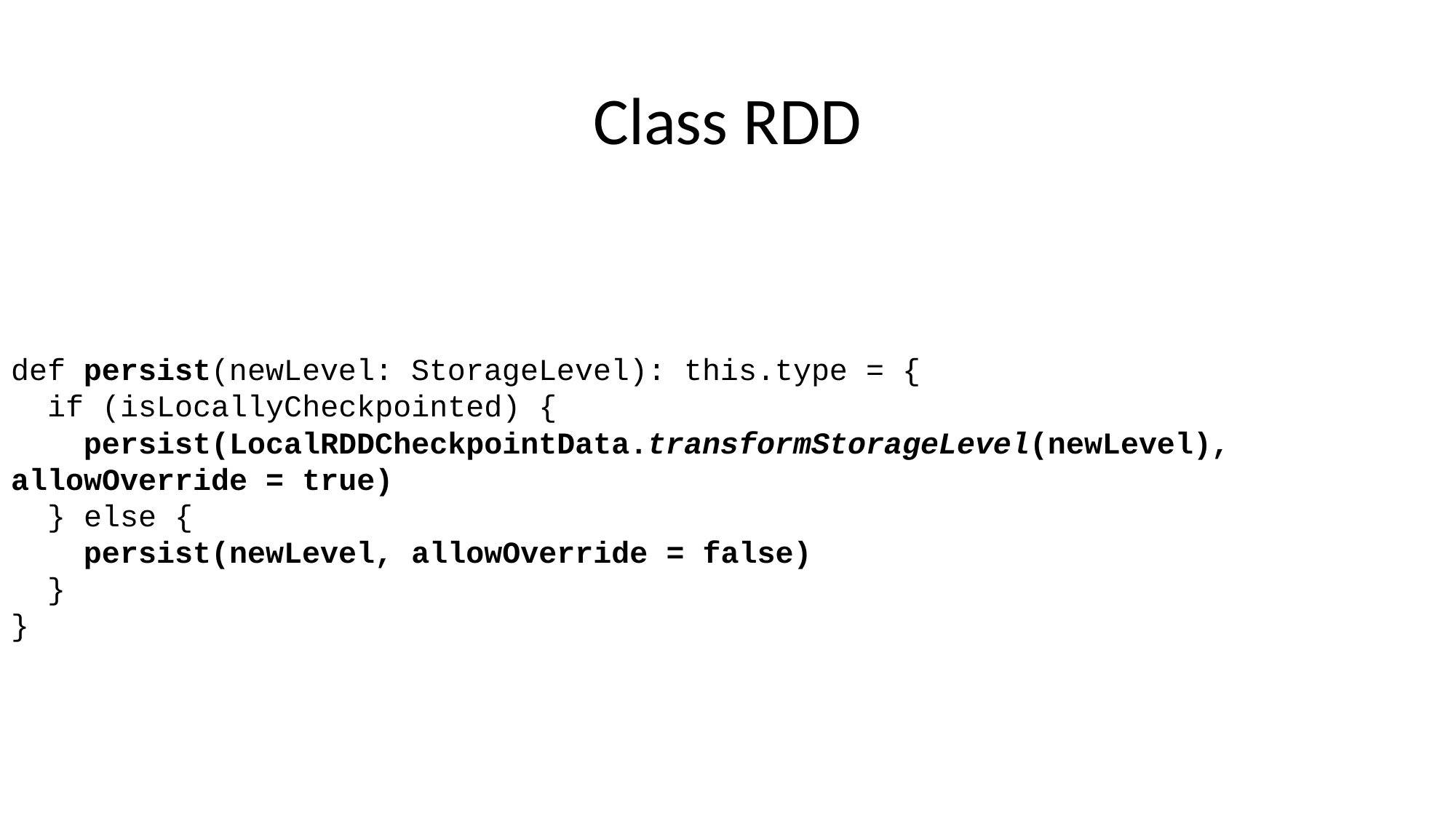

# Class RDD
def persist(newLevel: StorageLevel): this.type = {
  if (isLocallyCheckpointed) {
    persist(LocalRDDCheckpointData.transformStorageLevel(newLevel), allowOverride = true)
  } else {
    persist(newLevel, allowOverride = false)
  }
}